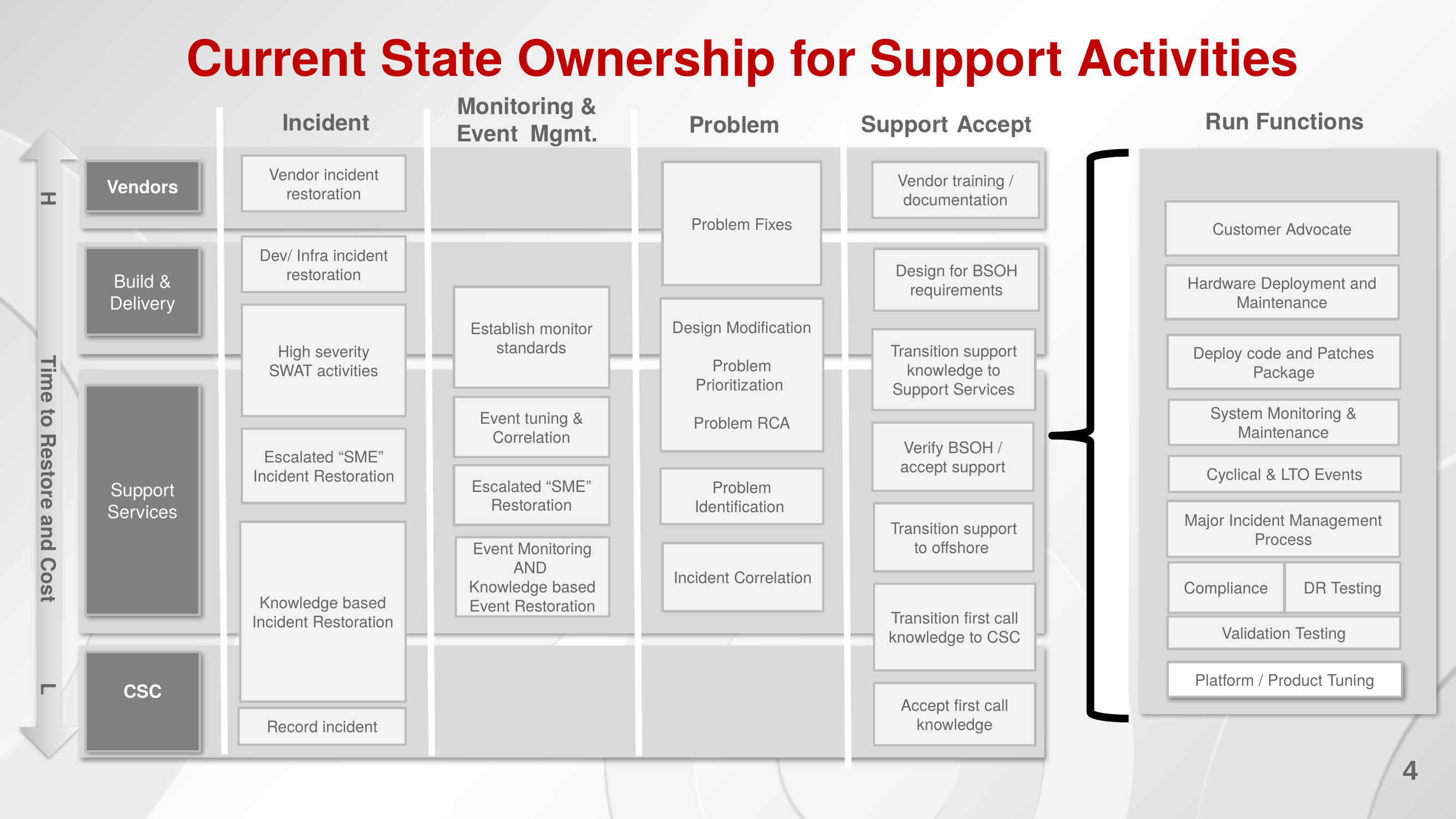

Current State Ownership for Support Activities
Monitoring & Event  Mgmt.
Support Accept
Run Functions
Incident
Problem

Vendor incident restoration
Vendors
Problem Fixes
Vendor training / documentation
Customer Advocate
Dev/ Infra incident restoration

Build & Delivery
Design for BSOH requirements
Hardware Deployment and Maintenance
Establish monitor standards
Design Modification

Problem Prioritization

Problem RCA
High severity
SWAT activities
Transition support knowledge to Support Services
Deploy code and Patches Package

Support Services
Event tuning & Correlation
System Monitoring & Maintenance
H		Time to Restore and Cost	L
Verify BSOH / accept support
Escalated “SME” Incident Restoration
Cyclical & LTO Events
Escalated “SME” Restoration
Problem Identification
Major Incident Management Process
Transition support to offshore
Knowledge based Incident Restoration
Event Monitoring AND
Knowledge based Event Restoration
Incident Correlation
Compliance
DR Testing
Transition first call knowledge to CSC
Validation Testing

CSC

Platform / Product Tuning
Accept first call knowledge
Record incident
4